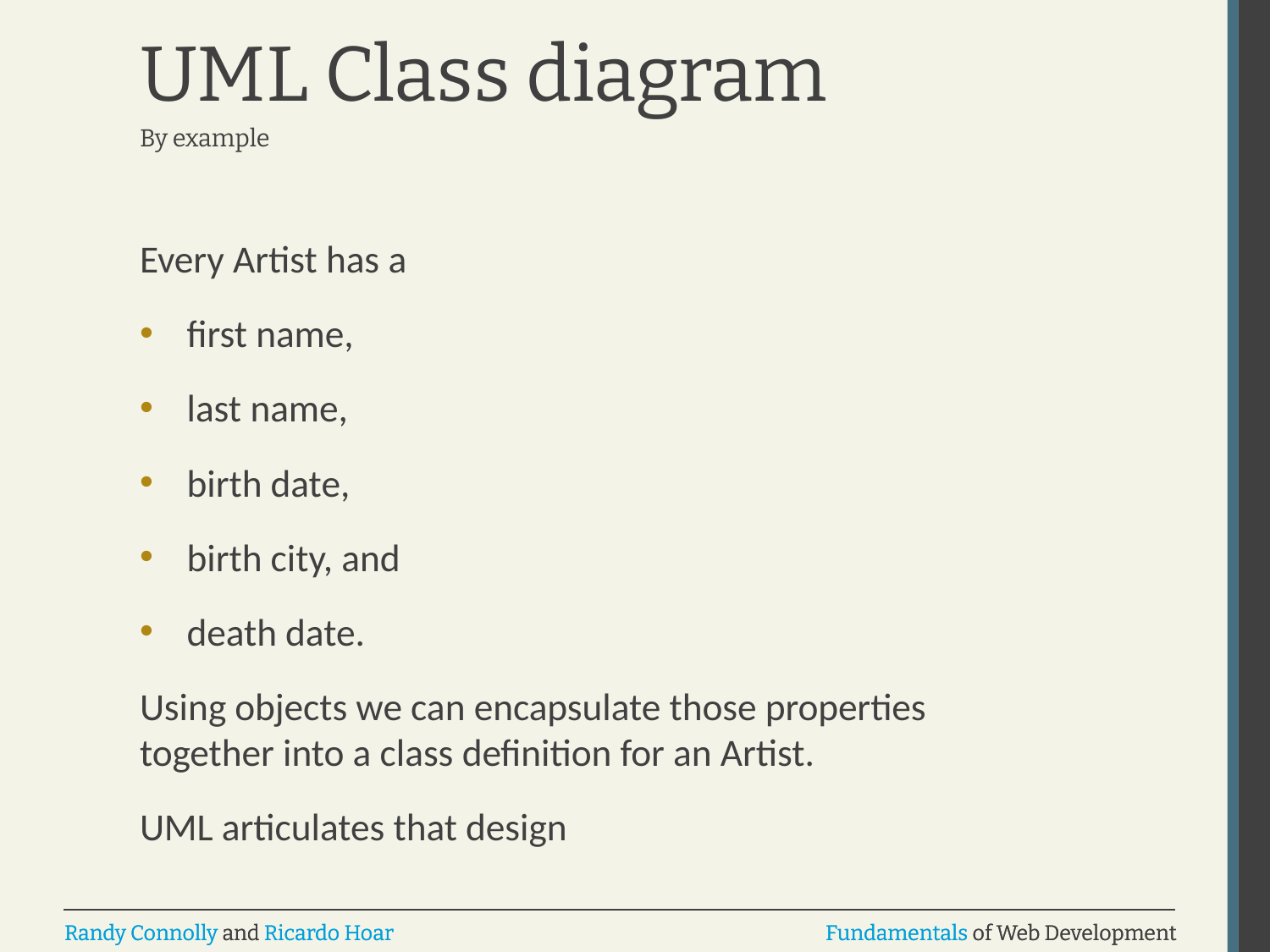

# UML Class diagram
By example
Every Artist has a
first name,
last name,
birth date,
birth city, and
death date.
Using objects we can encapsulate those properties together into a class definition for an Artist.
UML articulates that design